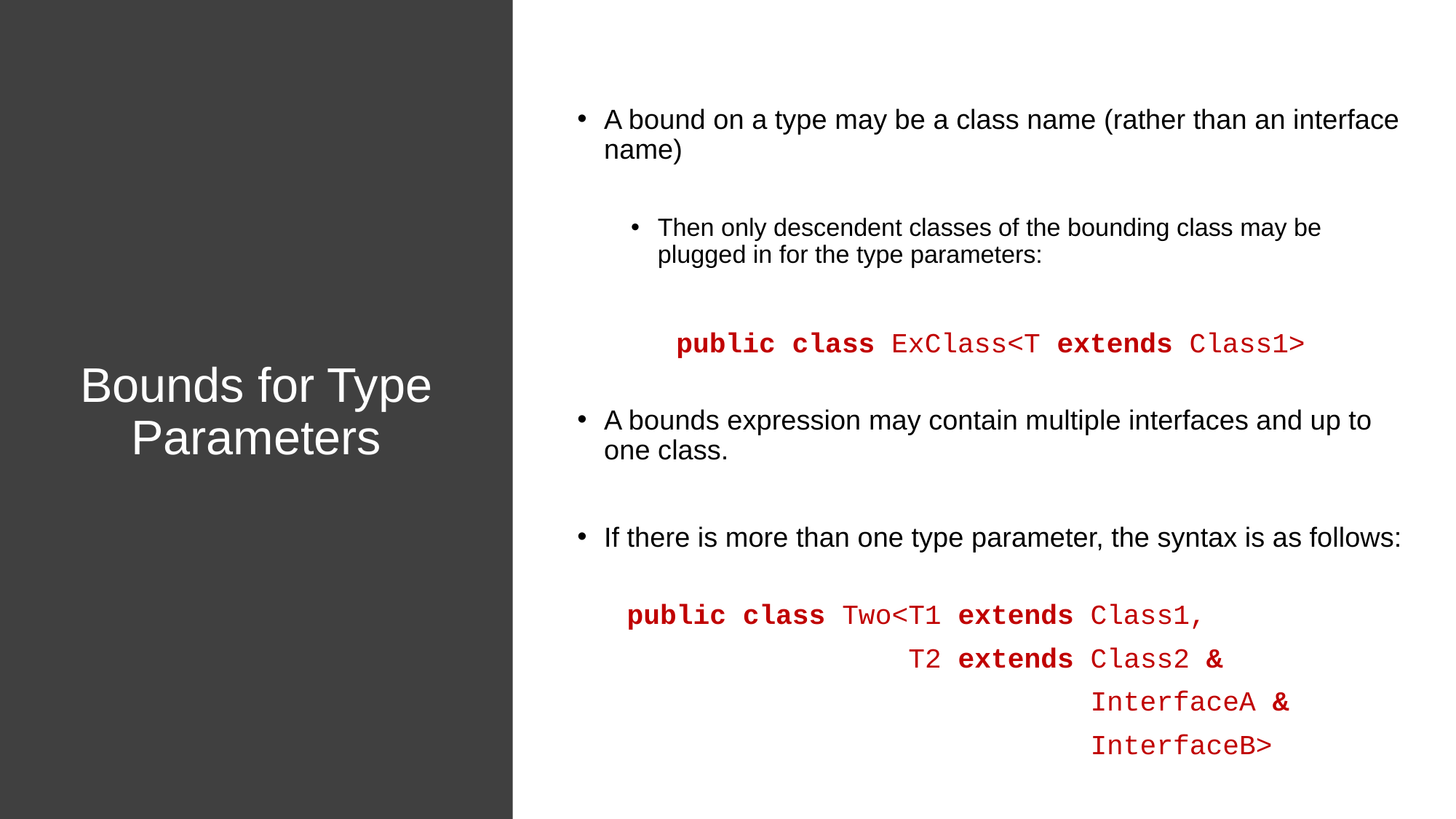

A bound on a type may be a class name (rather than an interface name)

Then only descendent classes of the bounding class may be plugged in for the type parameters:

public class ExClass<T extends Class1>

A bounds expression may contain multiple interfaces and up to one class.

If there is more than one type parameter, the syntax is as follows:

   public class Two<T1 extends Class1,
                    T2 extends Class2 &
                               InterfaceA &
                               InterfaceB>
# Bounds for Type Parameters